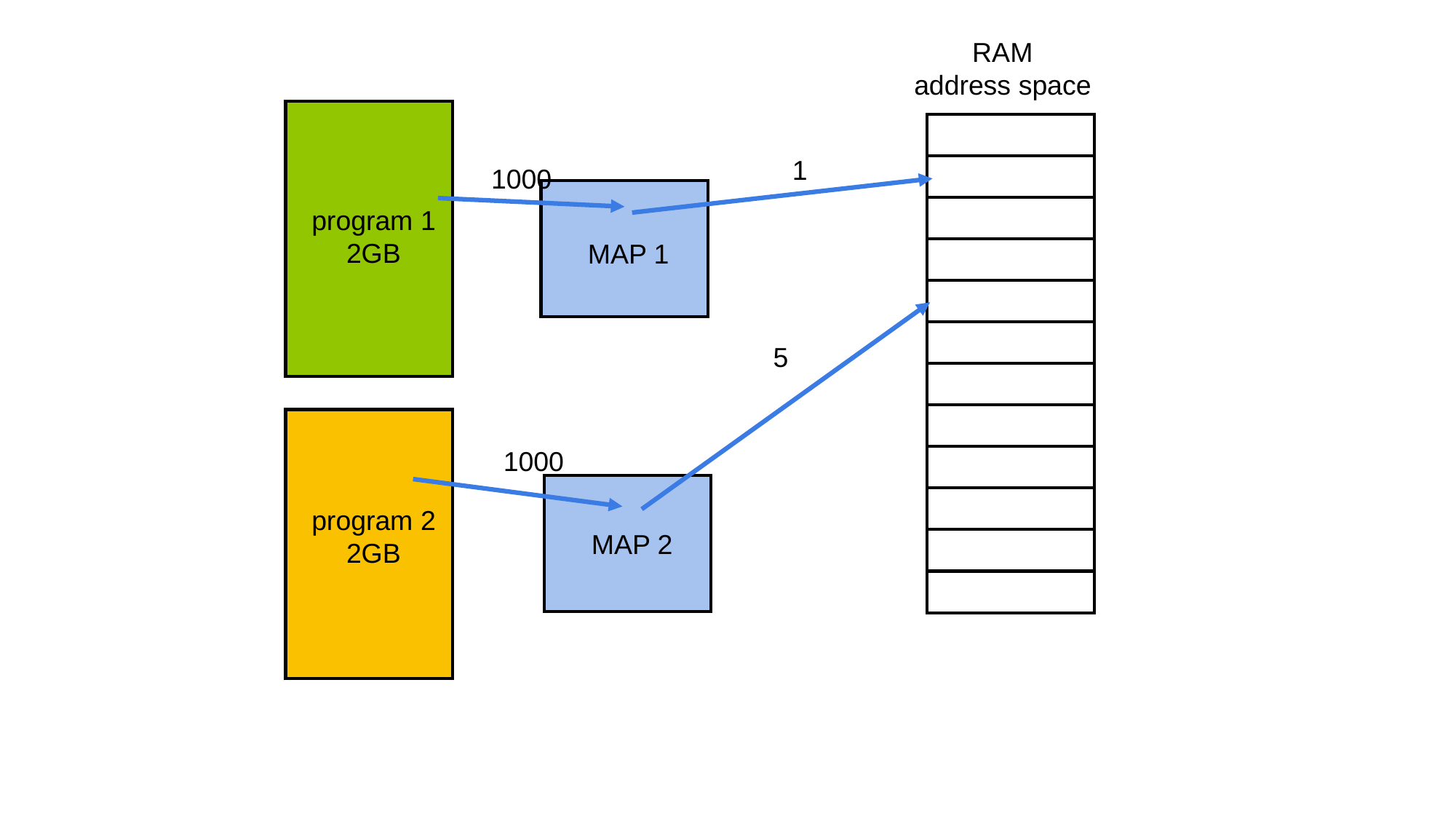

RAM
address space
|  |
| --- |
|  |
| --- |
|  |
|  |
|  |
|  |
|  |
|  |
|  |
|  |
|  |
|  |
|  |
1
1000
|  |
| --- |
program 1
2GB
MAP 1
5
|  |
| --- |
1000
|  |
| --- |
program 2
2GB
MAP 2